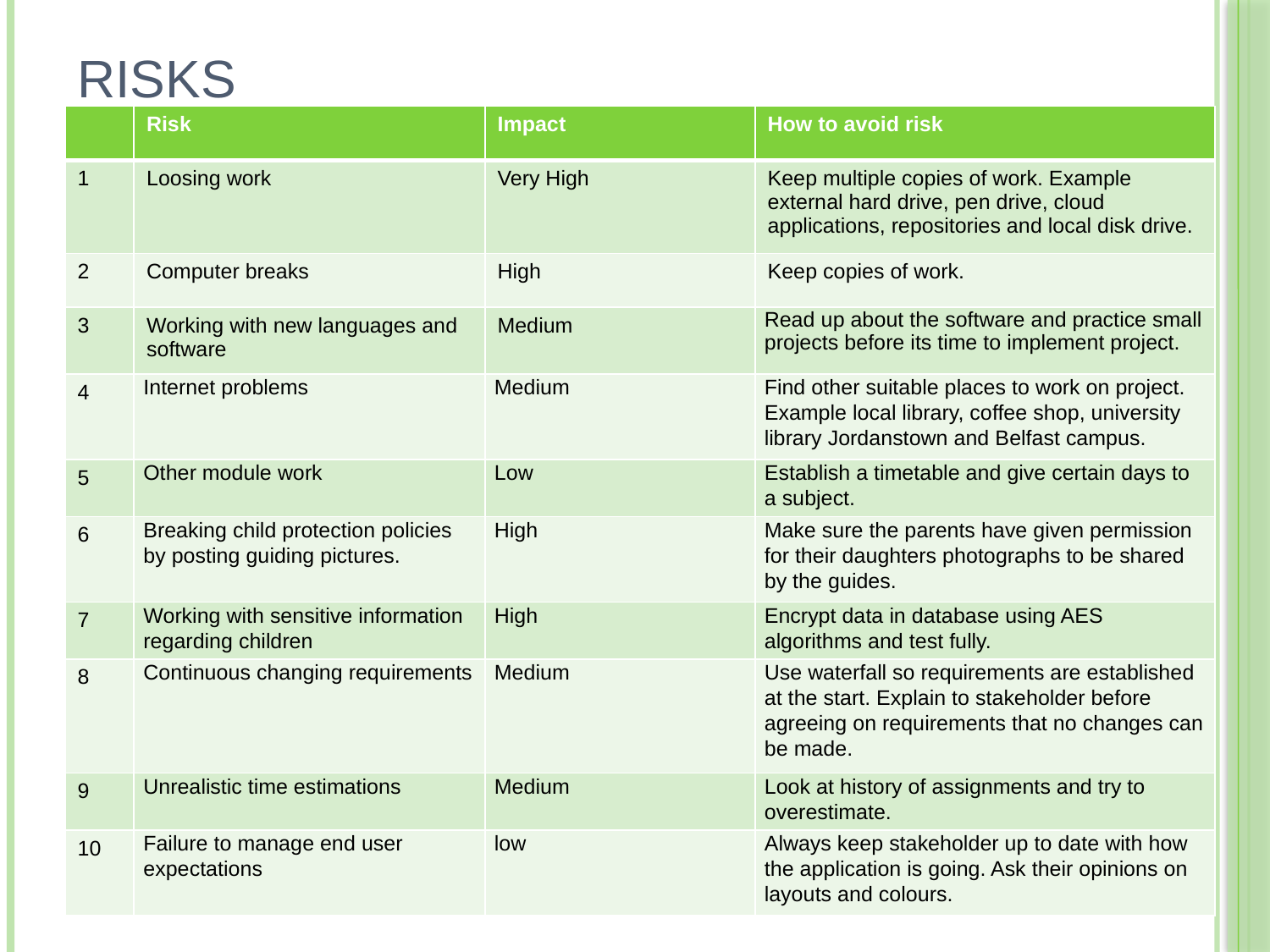

# Risks
|  | Risk | Impact | How to avoid risk |
| --- | --- | --- | --- |
| 1 | Loosing work | Very High | Keep multiple copies of work. Example external hard drive, pen drive, cloud applications, repositories and local disk drive. |
| 2 | Computer breaks | High | Keep copies of work. |
| 3 | Working with new languages and software | Medium | Read up about the software and practice small projects before its time to implement project. |
| 4 | Internet problems | Medium | Find other suitable places to work on project. Example local library, coffee shop, university library Jordanstown and Belfast campus. |
| 5 | Other module work | Low | Establish a timetable and give certain days to a subject. |
| 6 | Breaking child protection policies by posting guiding pictures. | High | Make sure the parents have given permission for their daughters photographs to be shared by the guides. |
| 7 | Working with sensitive information regarding children | High | Encrypt data in database using AES algorithms and test fully. |
| 8 | Continuous changing requirements | Medium | Use waterfall so requirements are established at the start. Explain to stakeholder before agreeing on requirements that no changes can be made. |
| 9 | Unrealistic time estimations | Medium | Look at history of assignments and try to overestimate. |
| 10 | Failure to manage end user expectations | low | Always keep stakeholder up to date with how the application is going. Ask their opinions on layouts and colours. |